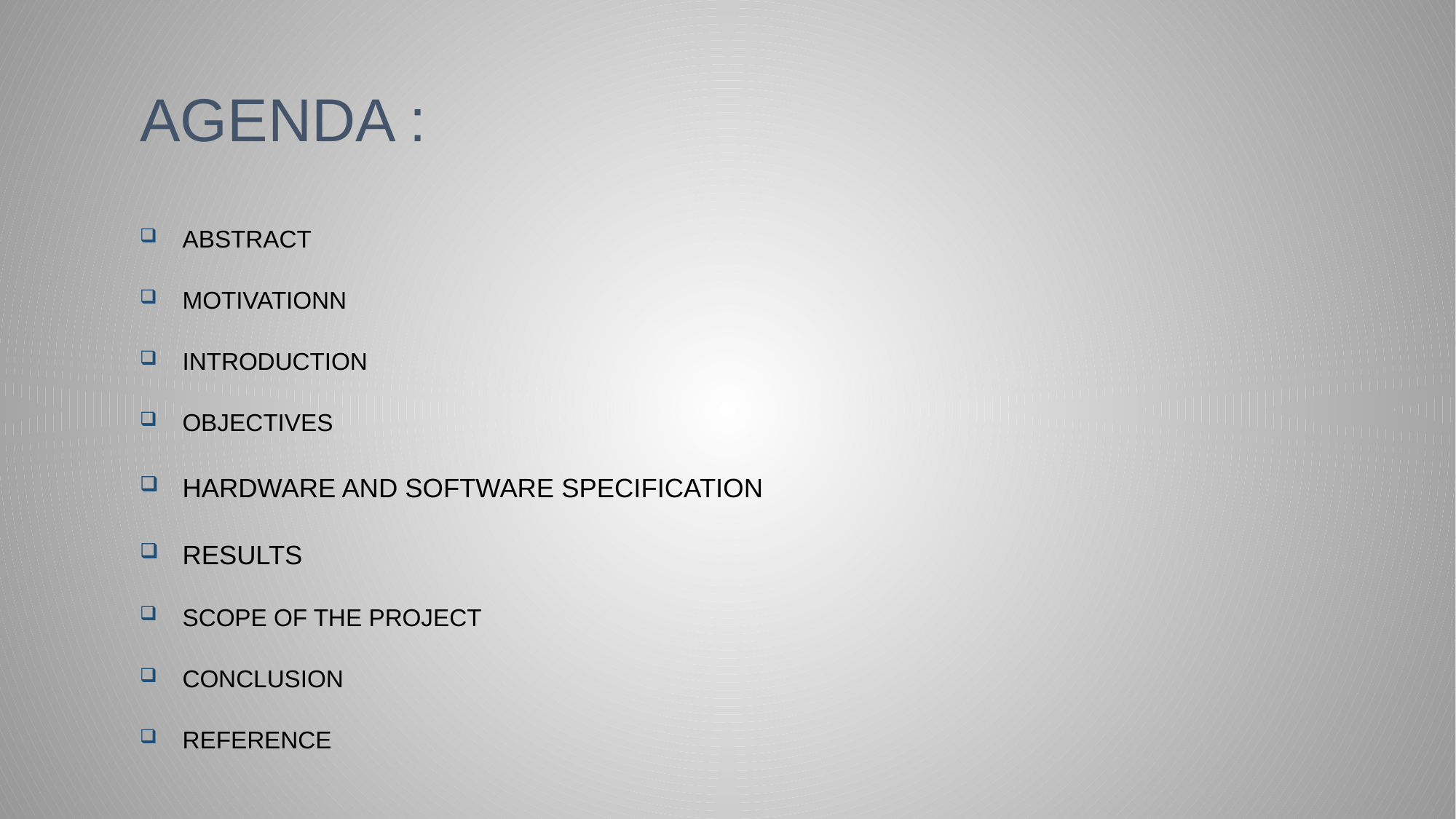

# AGENDA :
ABSTRACT
MOTIVATIONN
Introduction
OBJECTIVES
Hardware and software specification
RESULTS
SCOPE OF THE PROJECT
CONCLUSION
REFERENCE